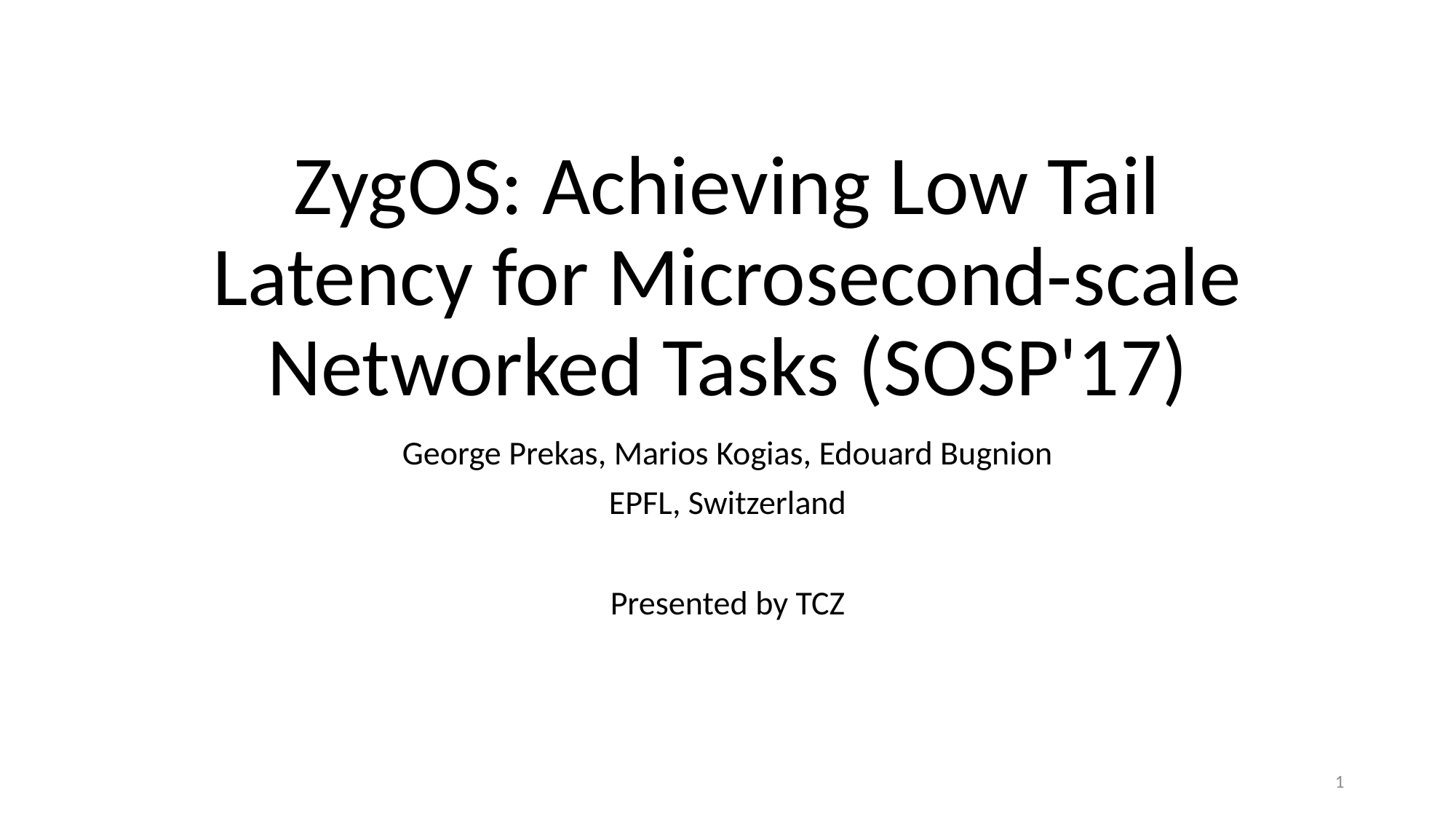

# ZygOS: Achieving Low Tail Latency for Microsecond-scale Networked Tasks (SOSP'17)
George Prekas, Marios Kogias, Edouard Bugnion
EPFL, Switzerland

Presented by TCZ
1